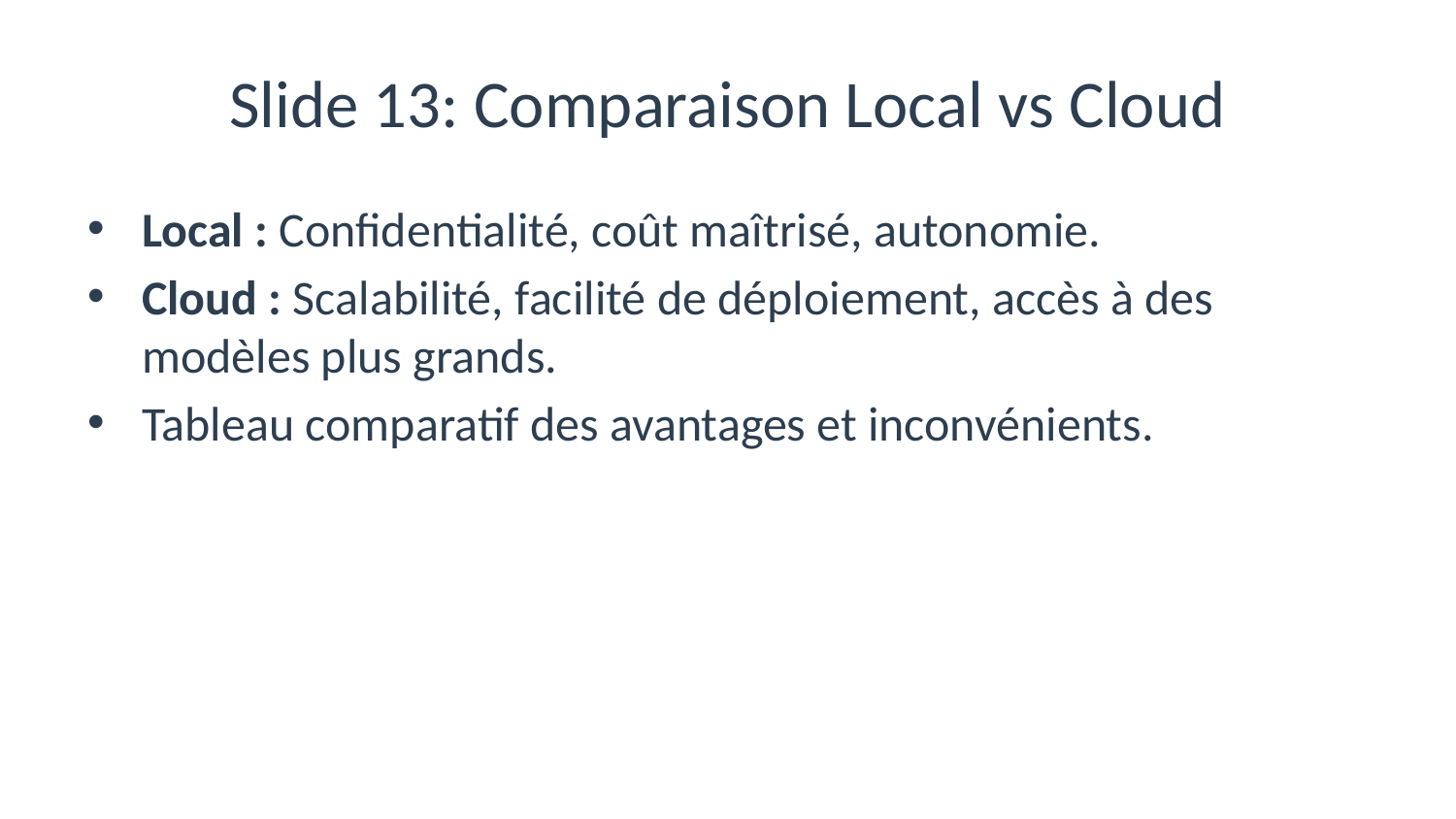

# Slide 13: Comparaison Local vs Cloud
Local : Confidentialité, coût maîtrisé, autonomie.
Cloud : Scalabilité, facilité de déploiement, accès à des modèles plus grands.
Tableau comparatif des avantages et inconvénients.